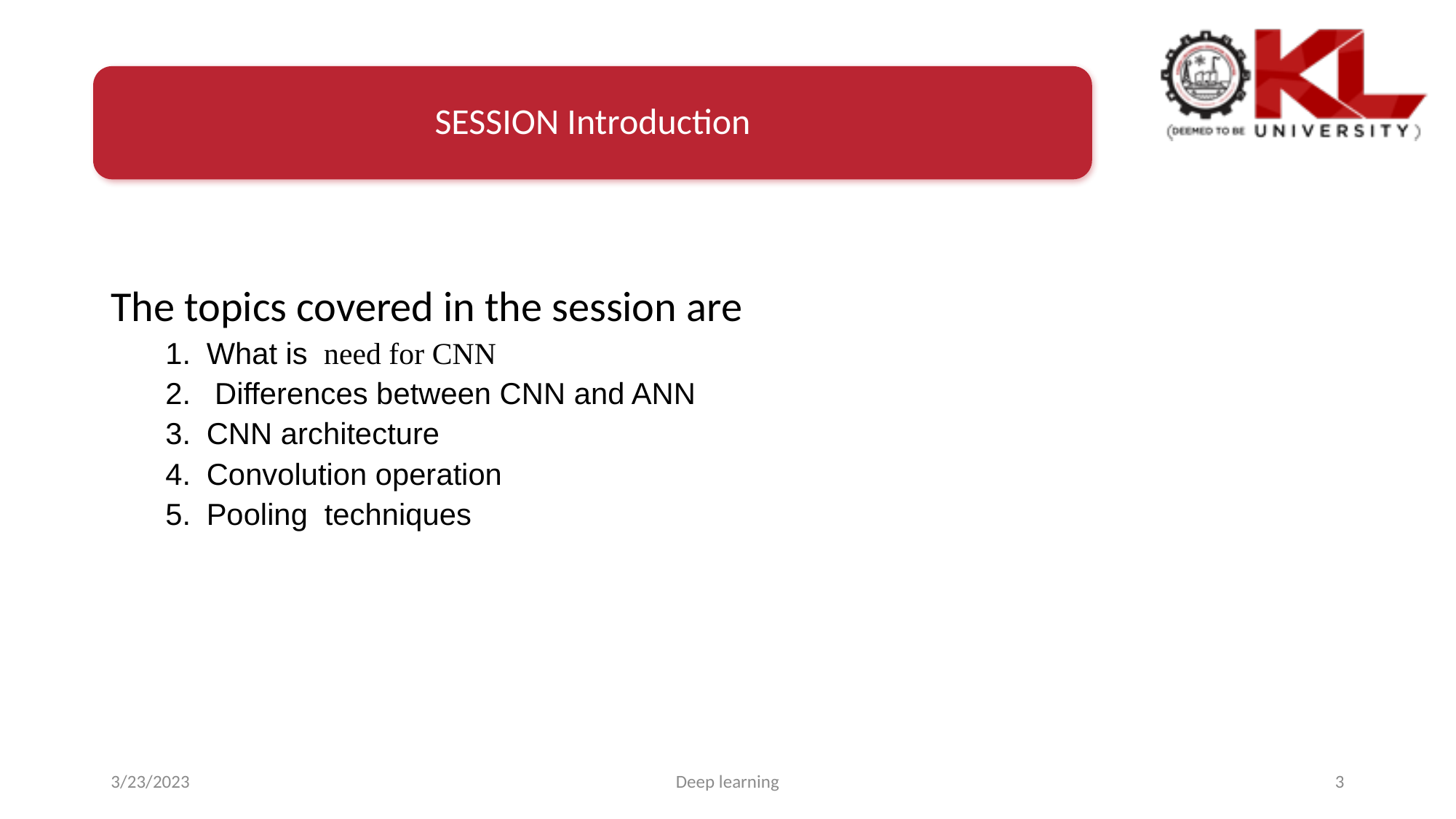

#
SESSION Introduction

The topics covered in the session are
What is  need for CNN
 Differences between CNN and ANN
CNN architecture
Convolution operation
Pooling  techniques

3/23/2023
Deep learning
3